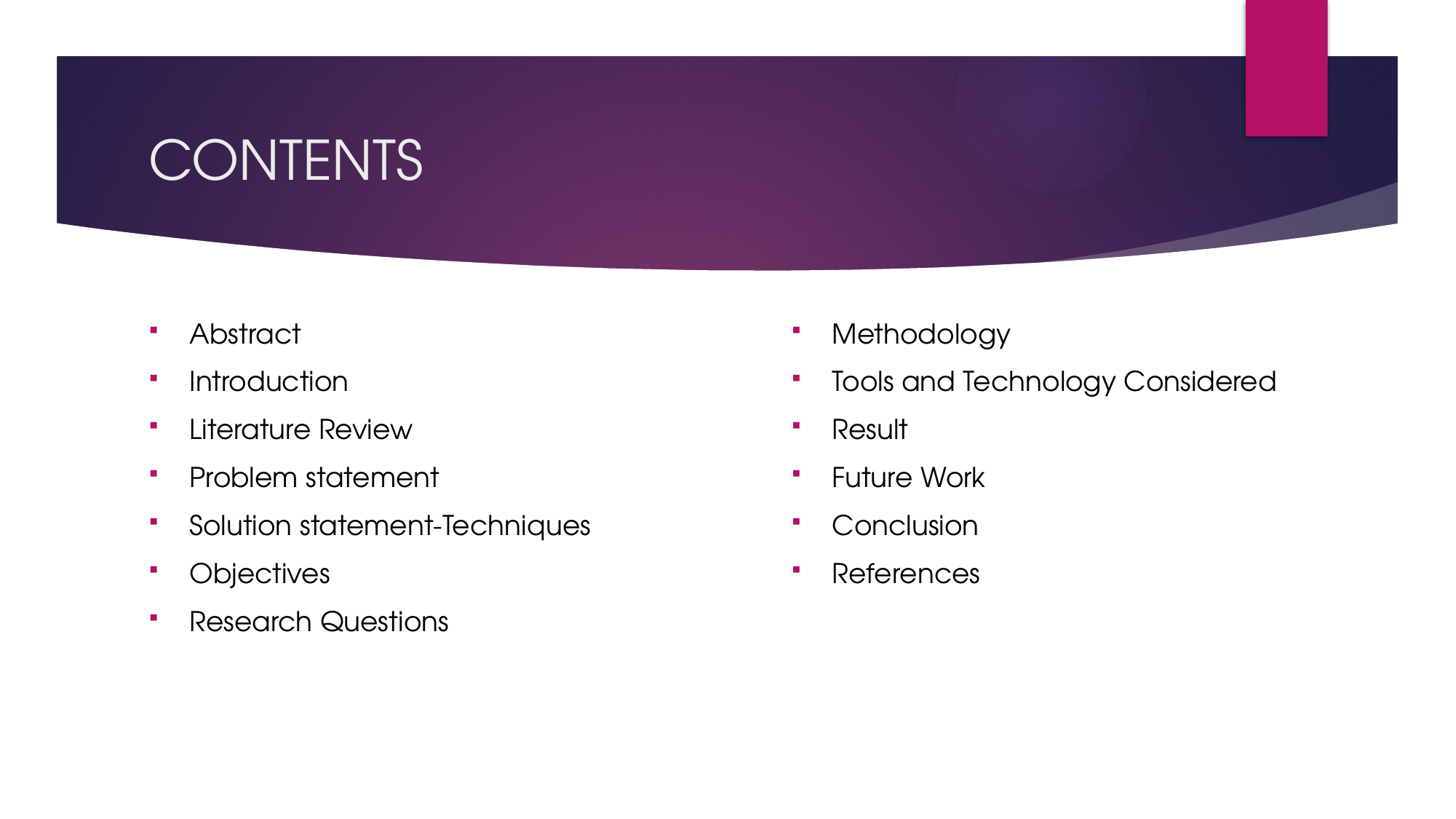

# CONTENTS
Abstract
Introduction
Literature Review
Problem statement
Solution statement-Techniques
Objectives
Research Questions
Methodology
Tools and Technology Considered
Result
Future Work
Conclusion
References